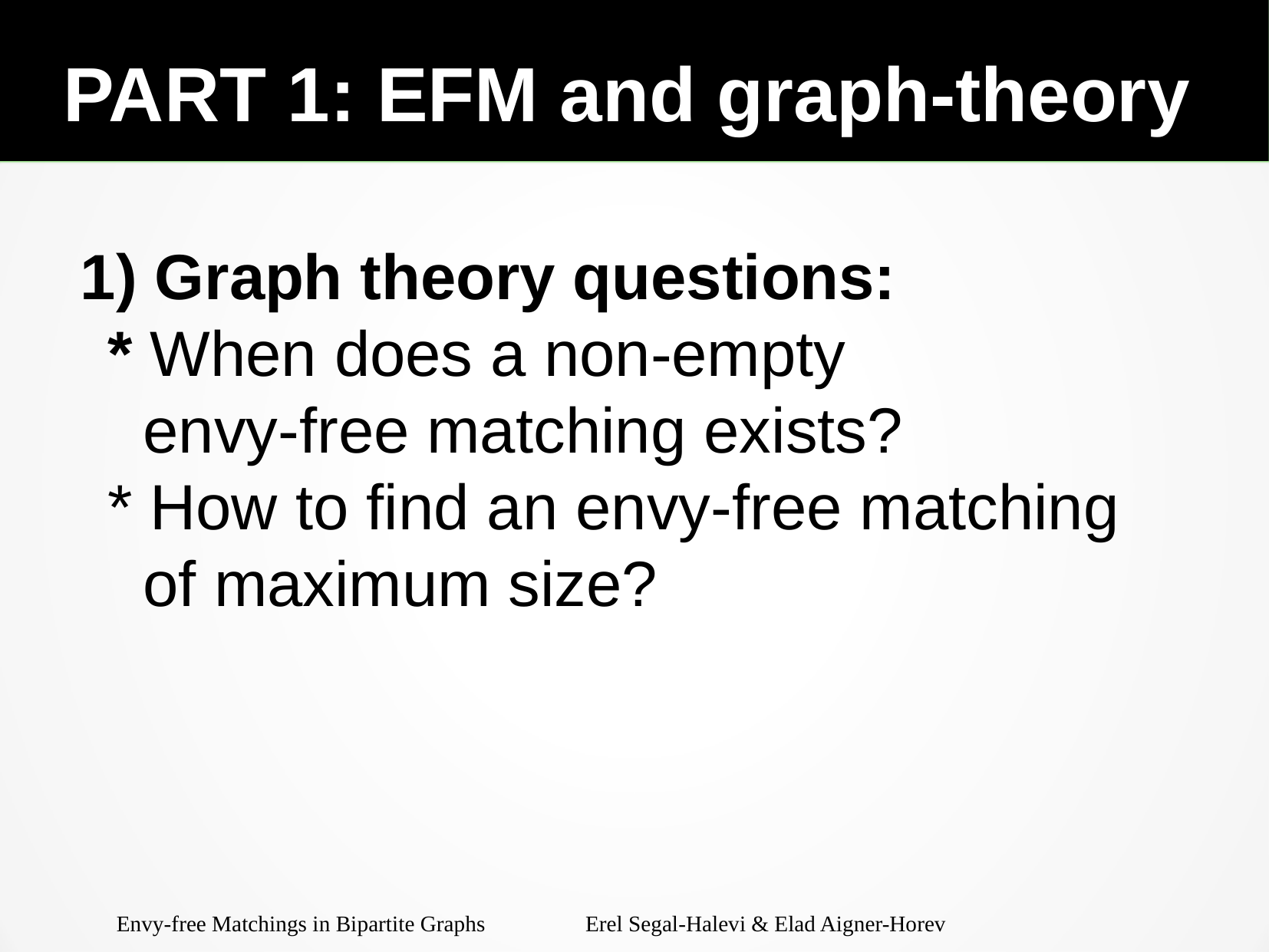

PART 1: EFM and graph-theory
 Graph theory questions:
* When does a non-empty
  envy-free matching exists?
* How to find an envy-free matching
  of maximum size?
Envy-free Matchings in Bipartite Graphs                  Erel Segal-Halevi & Elad Aigner-Horev